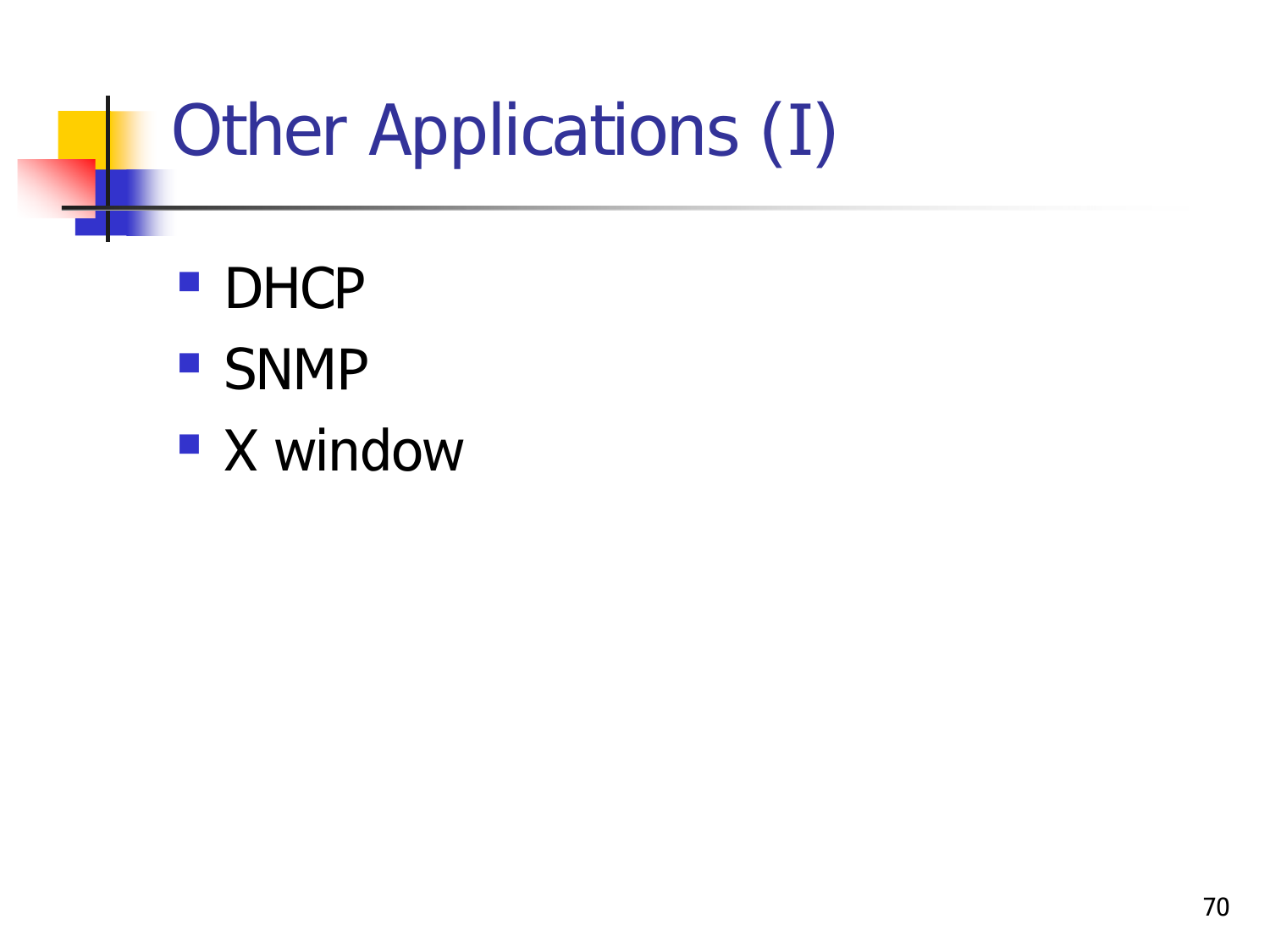

# Other Applications (I)
DHCP
SNMP
X window
70